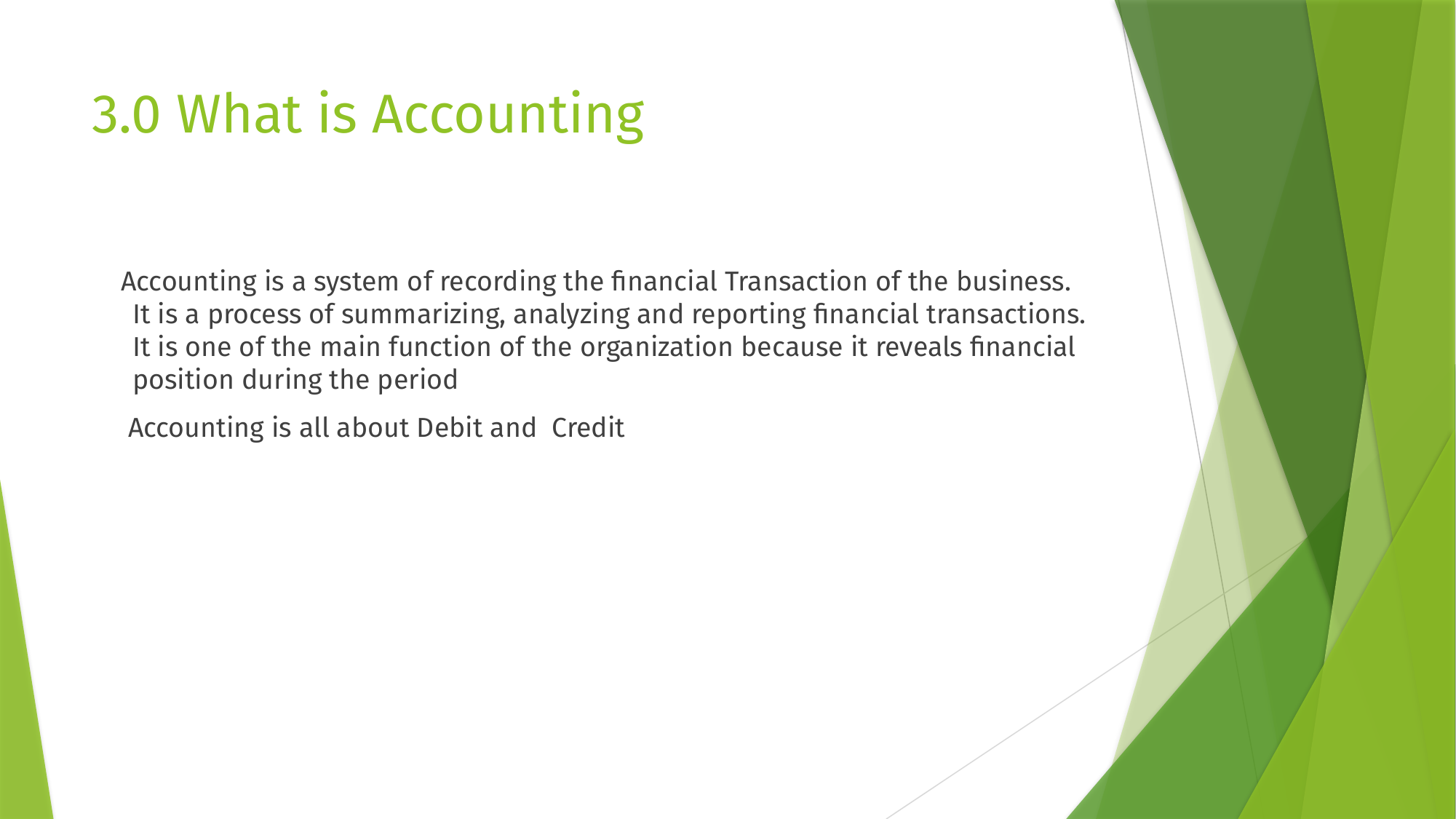

# 3.0 What is Accounting
    Accounting is a system of recording the financial Transaction of the business. It is a process of summarizing, analyzing and reporting financial transactions. It is one of the main function of the organization because it reveals financial position during the period
     Accounting is all about Debit and  Credit